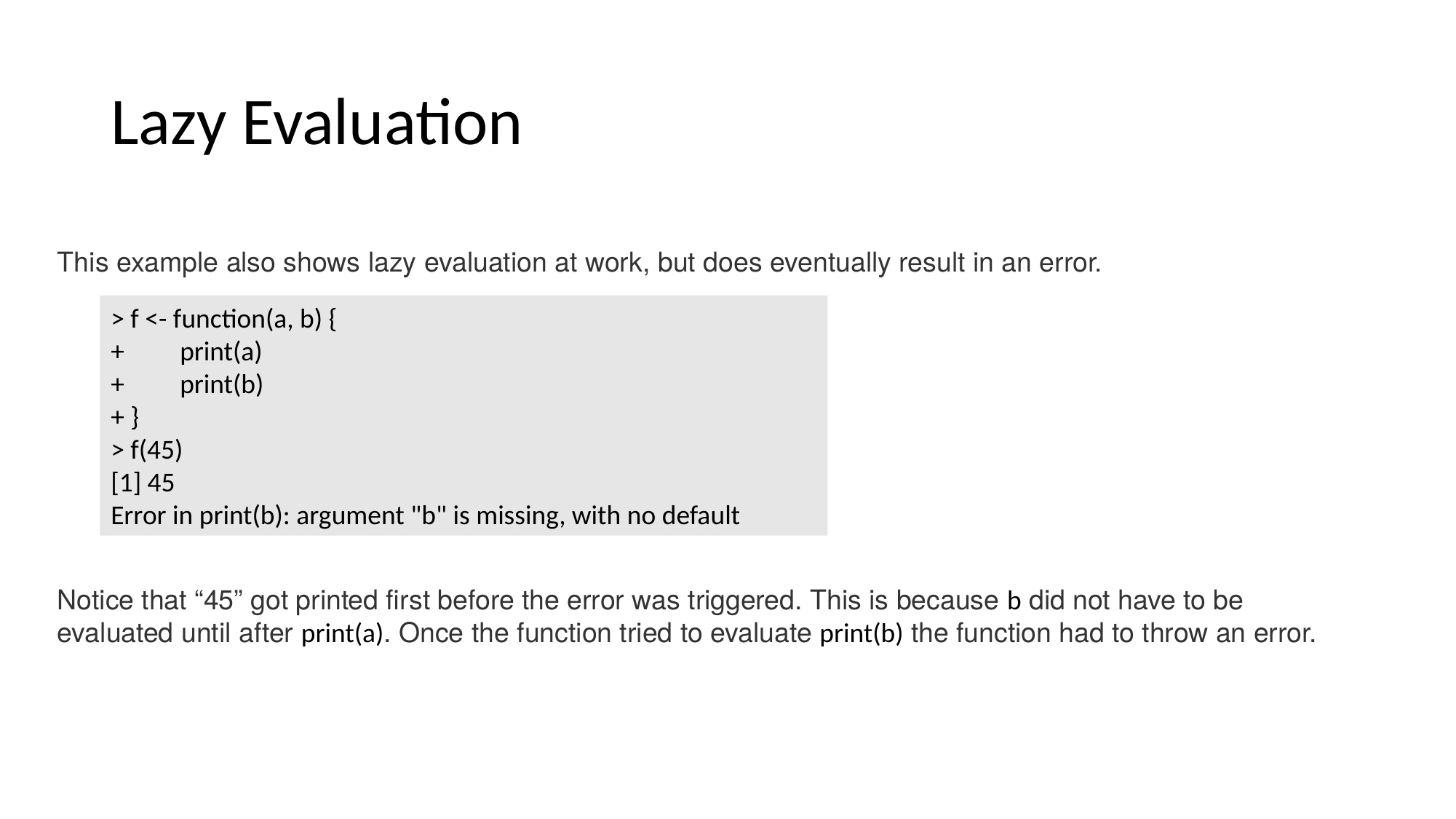

# Lazy Evaluation
This example also shows lazy evaluation at work, but does eventually result in an error.
> f <- function(a, b) {
+         print(a)
+         print(b)
+ }
> f(45)
[1] 45
Error in print(b): argument "b" is missing, with no default
Notice that “45” got printed first before the error was triggered. This is because b did not have to be evaluated until after print(a). Once the function tried to evaluate print(b) the function had to throw an error.